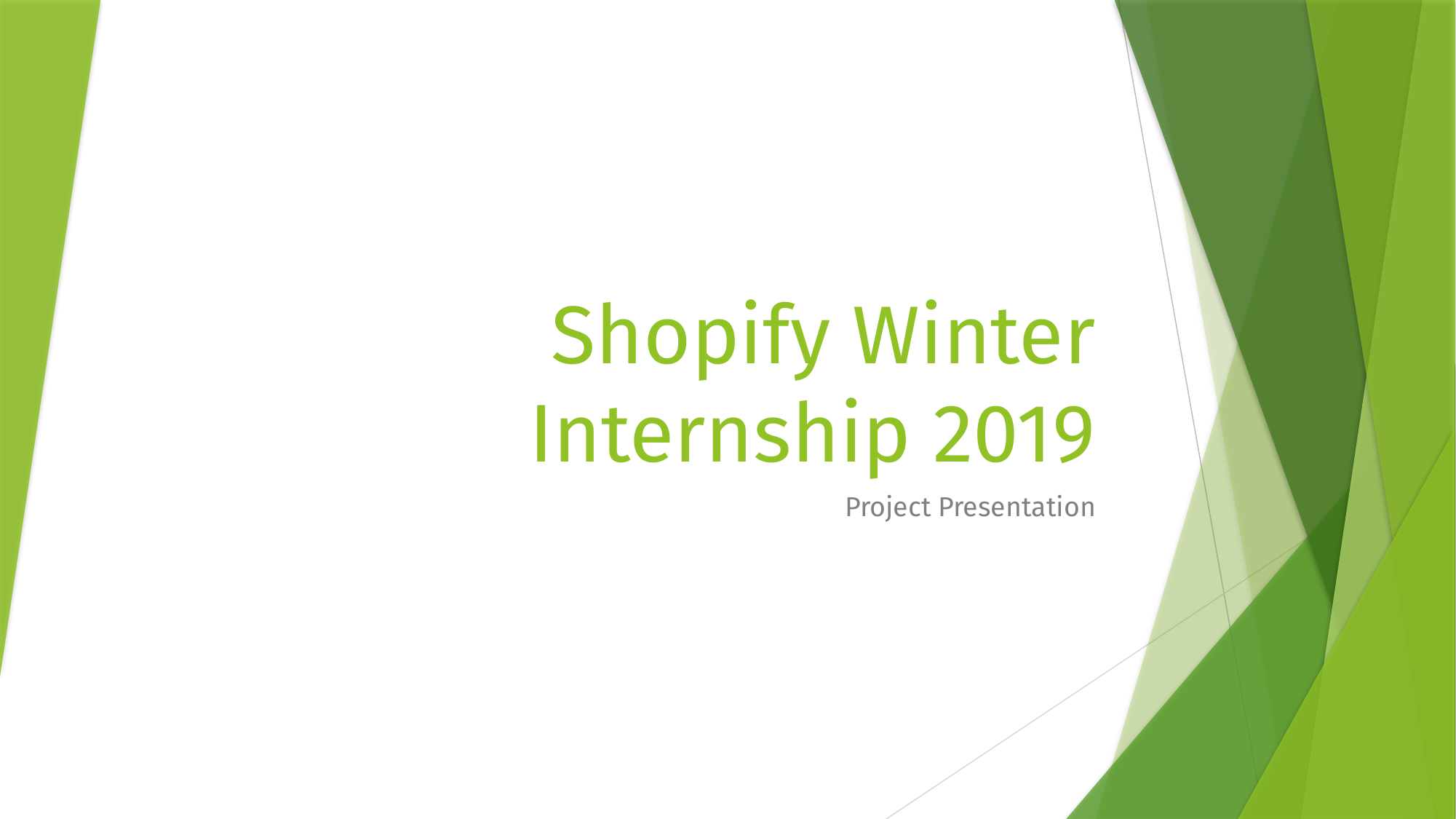

# Shopify Winter Internship 2019
Project Presentation